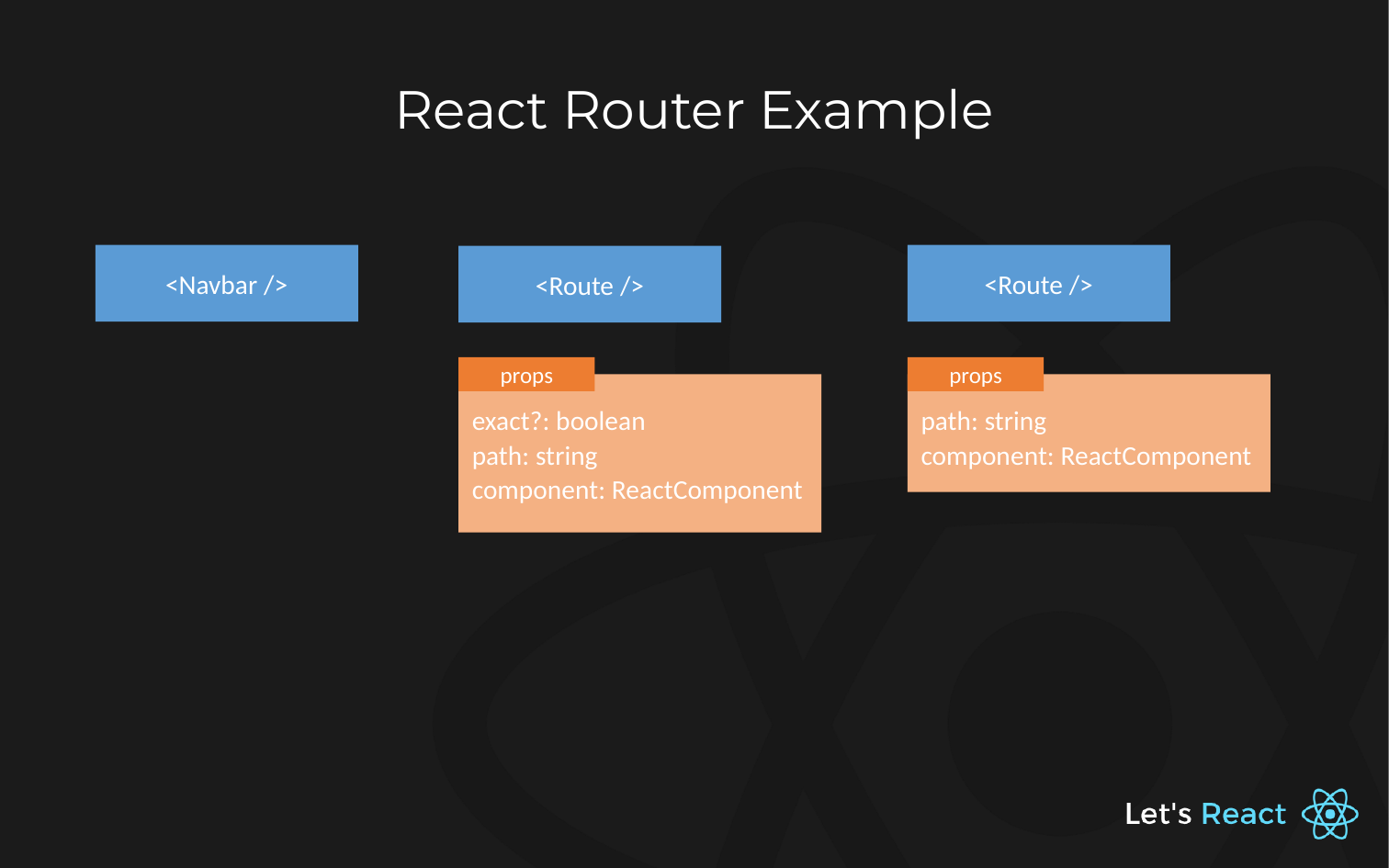

# React Router Example
<Navbar />
<Route />
<Route />
props
exact?: boolean
path: string
component: ReactComponent
props
path: string
component: ReactComponent